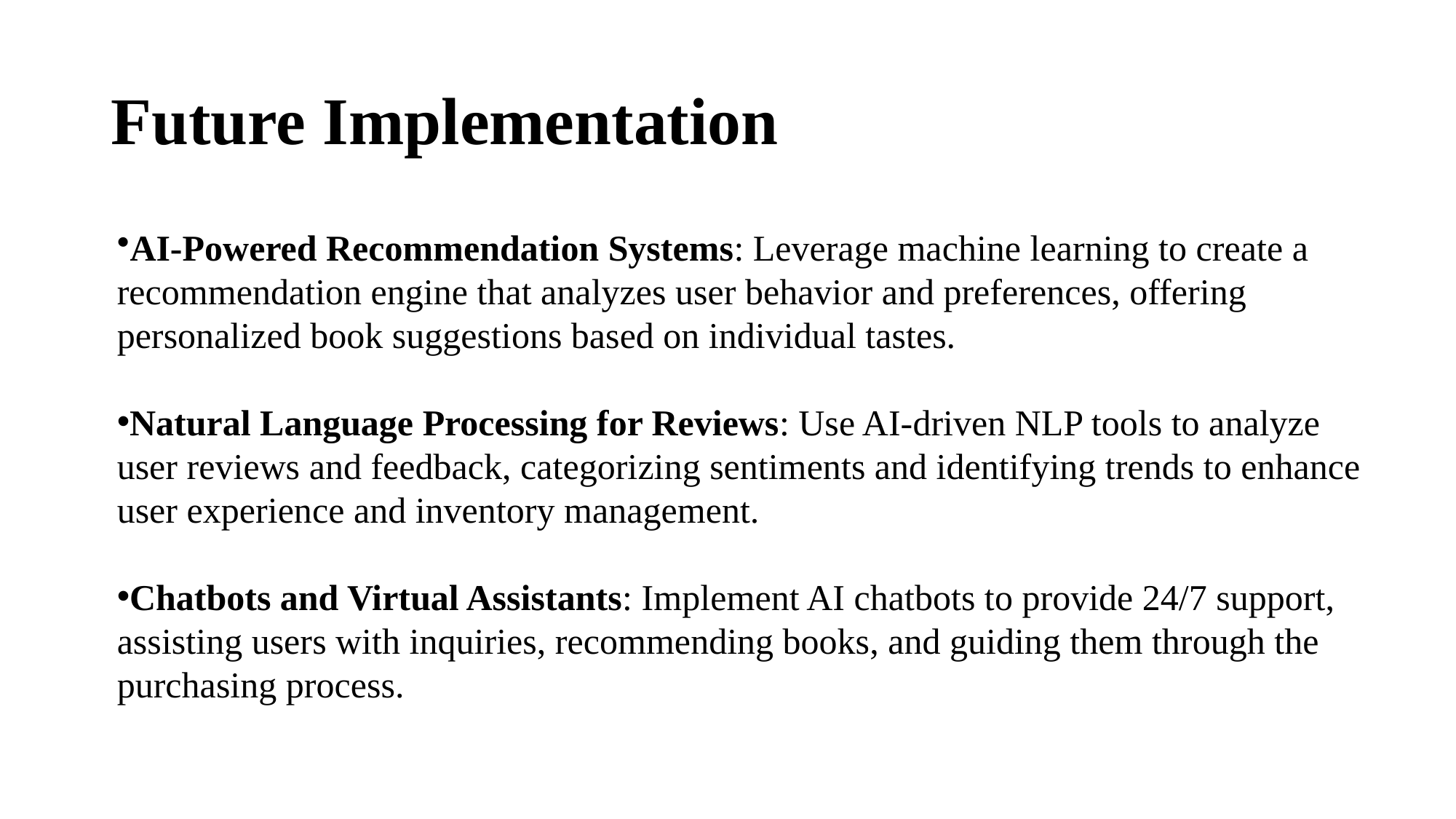

# Future Implementation
AI-Powered Recommendation Systems: Leverage machine learning to create a recommendation engine that analyzes user behavior and preferences, offering personalized book suggestions based on individual tastes.

Natural Language Processing for Reviews: Use AI-driven NLP tools to analyze user reviews and feedback, categorizing sentiments and identifying trends to enhance user experience and inventory management.

Chatbots and Virtual Assistants: Implement AI chatbots to provide 24/7 support, assisting users with inquiries, recommending books, and guiding them through the purchasing process.